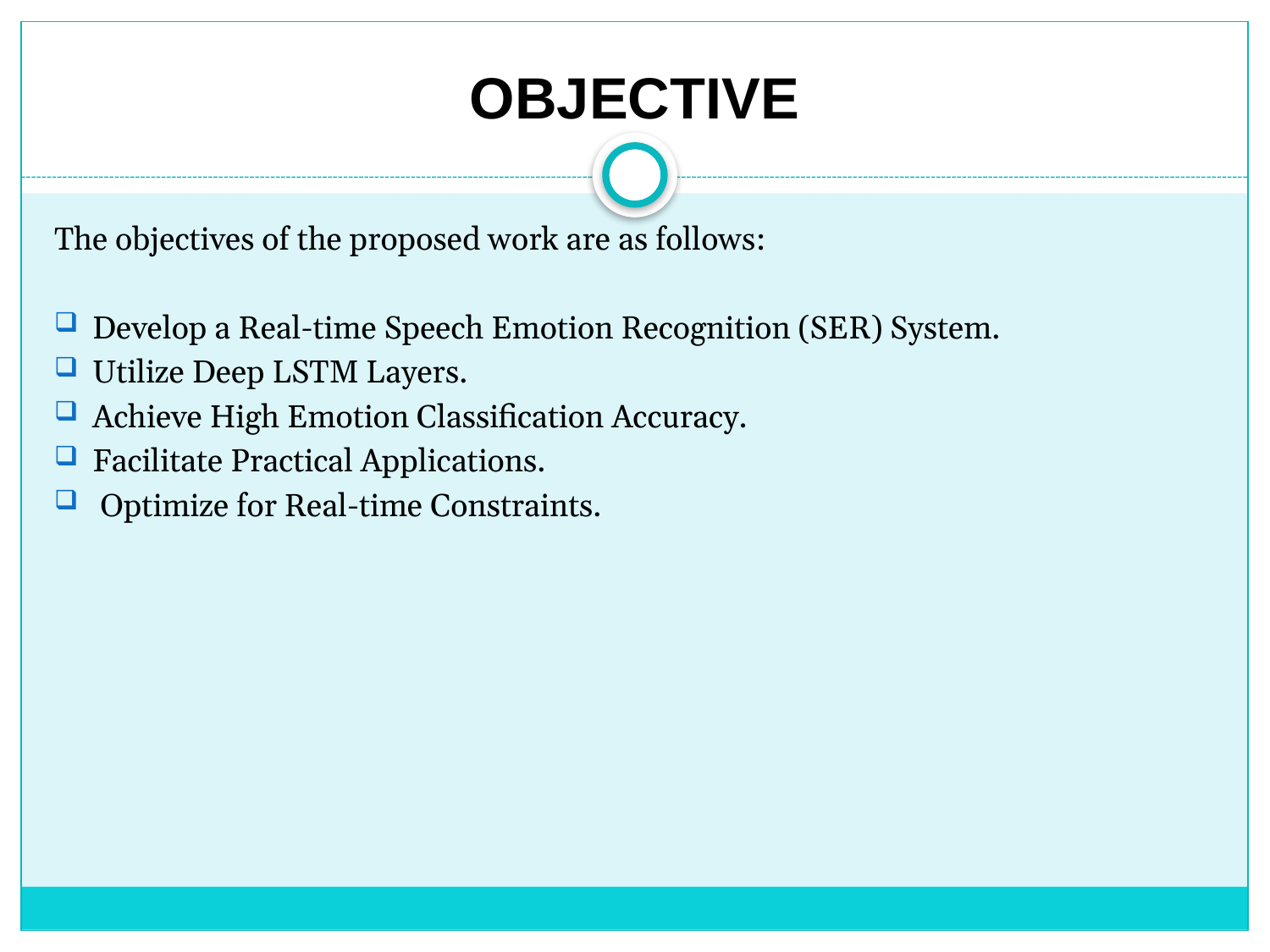

# OBJECTIVE
The objectives of the proposed work are as follows:

Develop a Real-time Speech Emotion Recognition (SER) System.
Utilize Deep LSTM Layers.
Achieve High Emotion Classification Accuracy.
Facilitate Practical Applications.
 Optimize for Real-time Constraints.